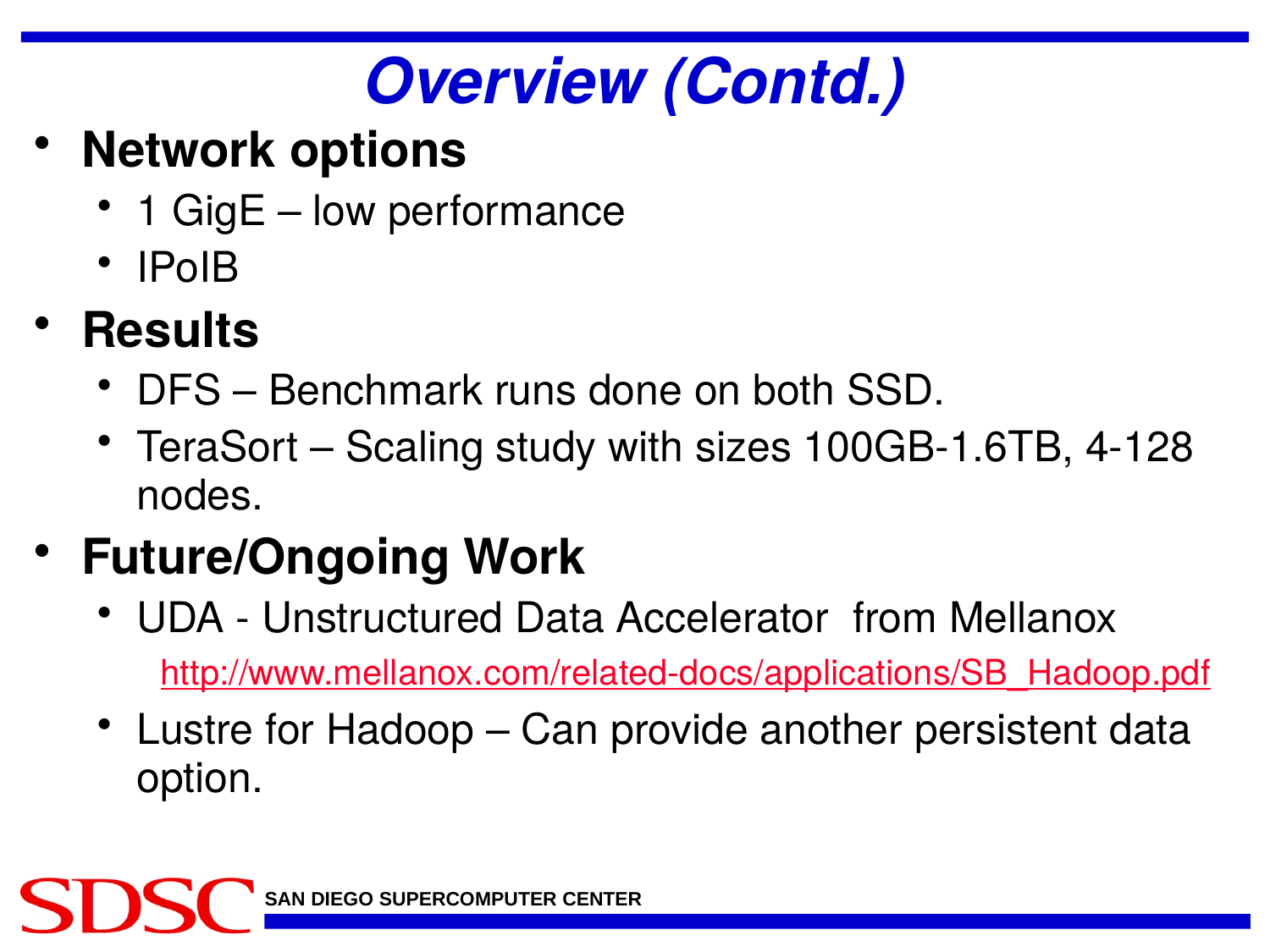

# Overview (Contd.)
Network options
1 GigE – low performance
IPoIB
Results
DFS – Benchmark runs done on both SSD.
TeraSort – Scaling study with sizes 100GB-1.6TB, 4-128 nodes.
Future/Ongoing Work
UDA - Unstructured Data Accelerator  from Mellanox
http://www.mellanox.com/related-docs/applications/SB_Hadoop.pdf
Lustre for Hadoop – Can provide another persistent data option.